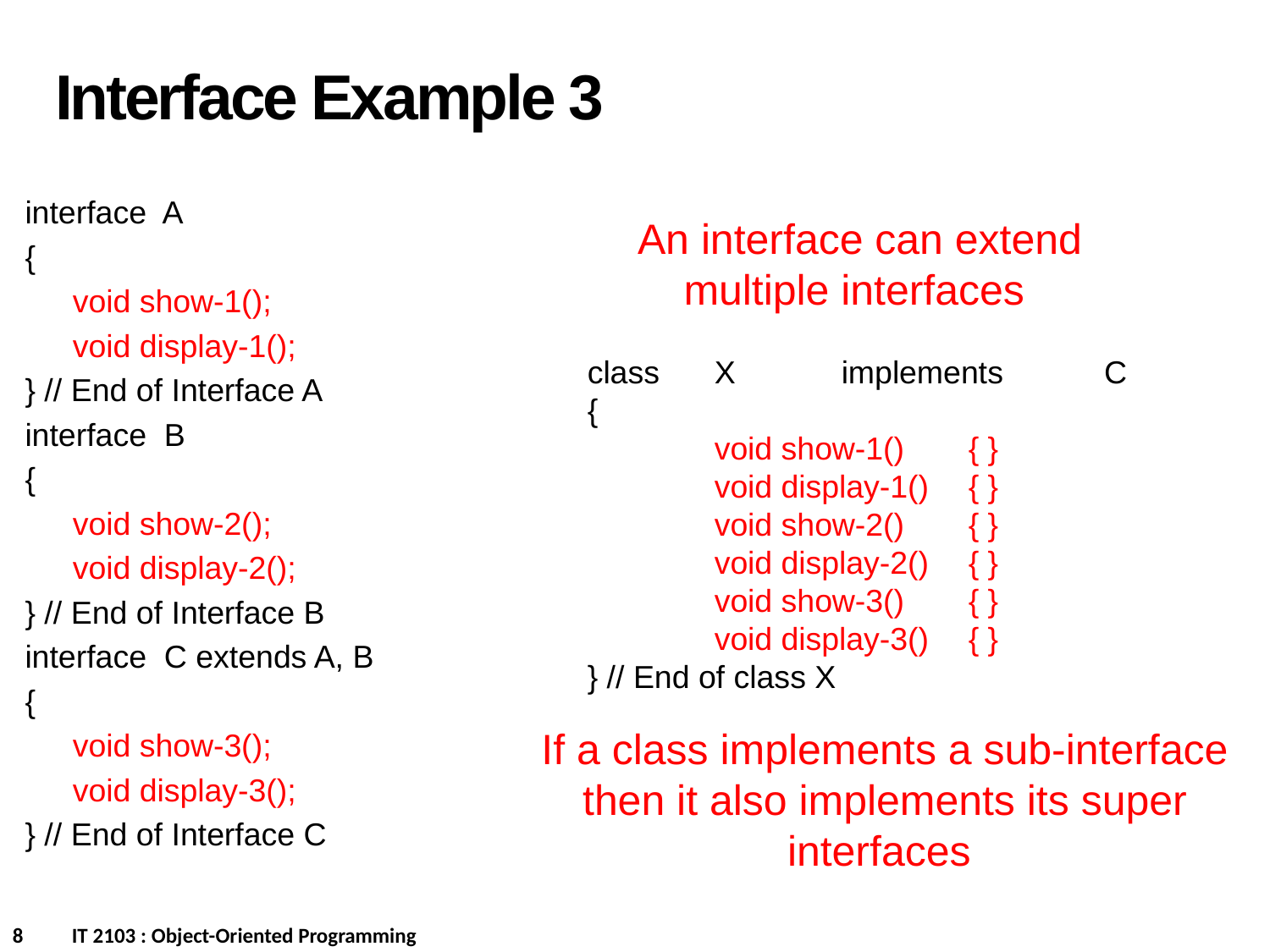

Interface Example 3
interface  A
{
	void show-1();
	void display-1();
} // End of Interface A
interface  B
{
	void show-2();
	void display-2();
} // End of Interface B
interface  C extends A, B
{
	void show-3();
	void display-3();
} // End of Interface C

An interface can extend multiple interfaces
class 	X 	implements	 C
{
	void show-1() 	{ }
	void display-1() 	{ }
	void show-2() 	{ }
	void display-2() 	{ }
	void show-3() 	{ }
	void display-3() 	{ }
} // End of class X
If a class implements a sub-interface then it also implements its super interfaces